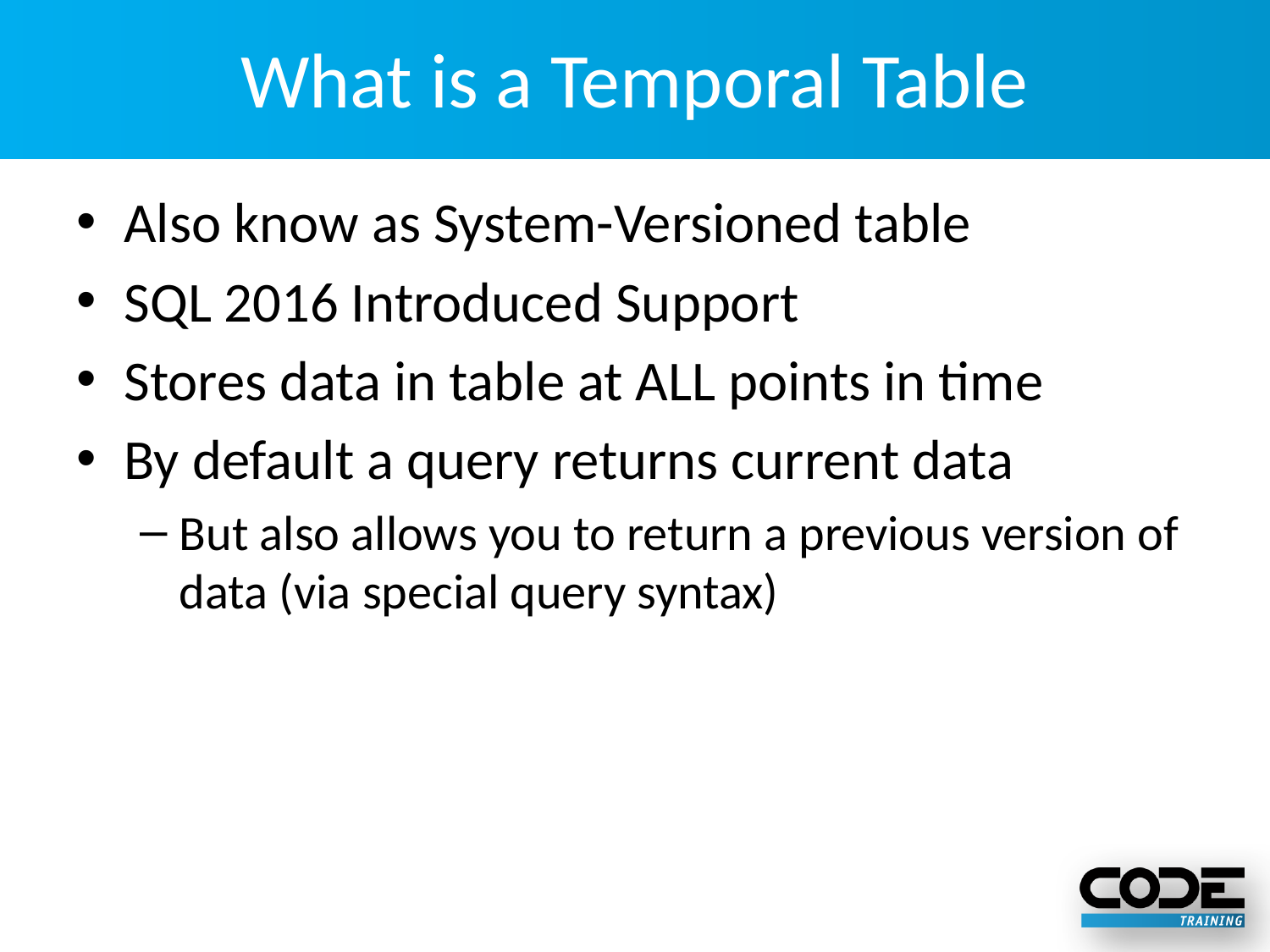

# What is a Temporal Table
Also know as System-Versioned table
SQL 2016 Introduced Support
Stores data in table at ALL points in time
By default a query returns current data
But also allows you to return a previous version of data (via special query syntax)